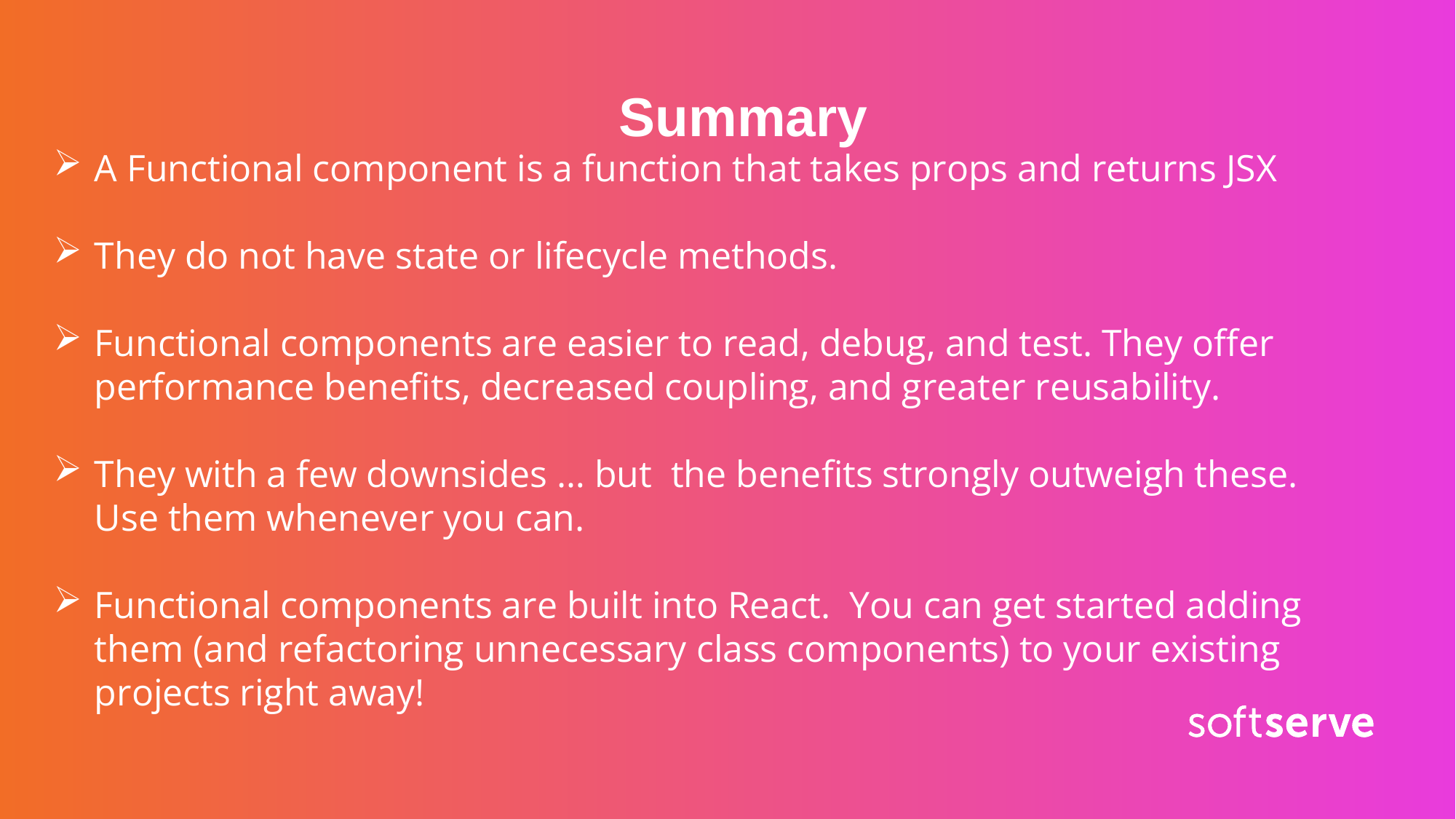

# Summary
A Functional component is a function that takes props and returns JSX

They do not have state or lifecycle methods.

Functional components are easier to read, debug, and test. They offer performance benefits, decreased coupling, and greater reusability.

They with a few downsides … but  the benefits strongly outweigh these. Use them whenever you can.

Functional components are built into React.  You can get started adding them (and refactoring unnecessary class components) to your existing projects right away!